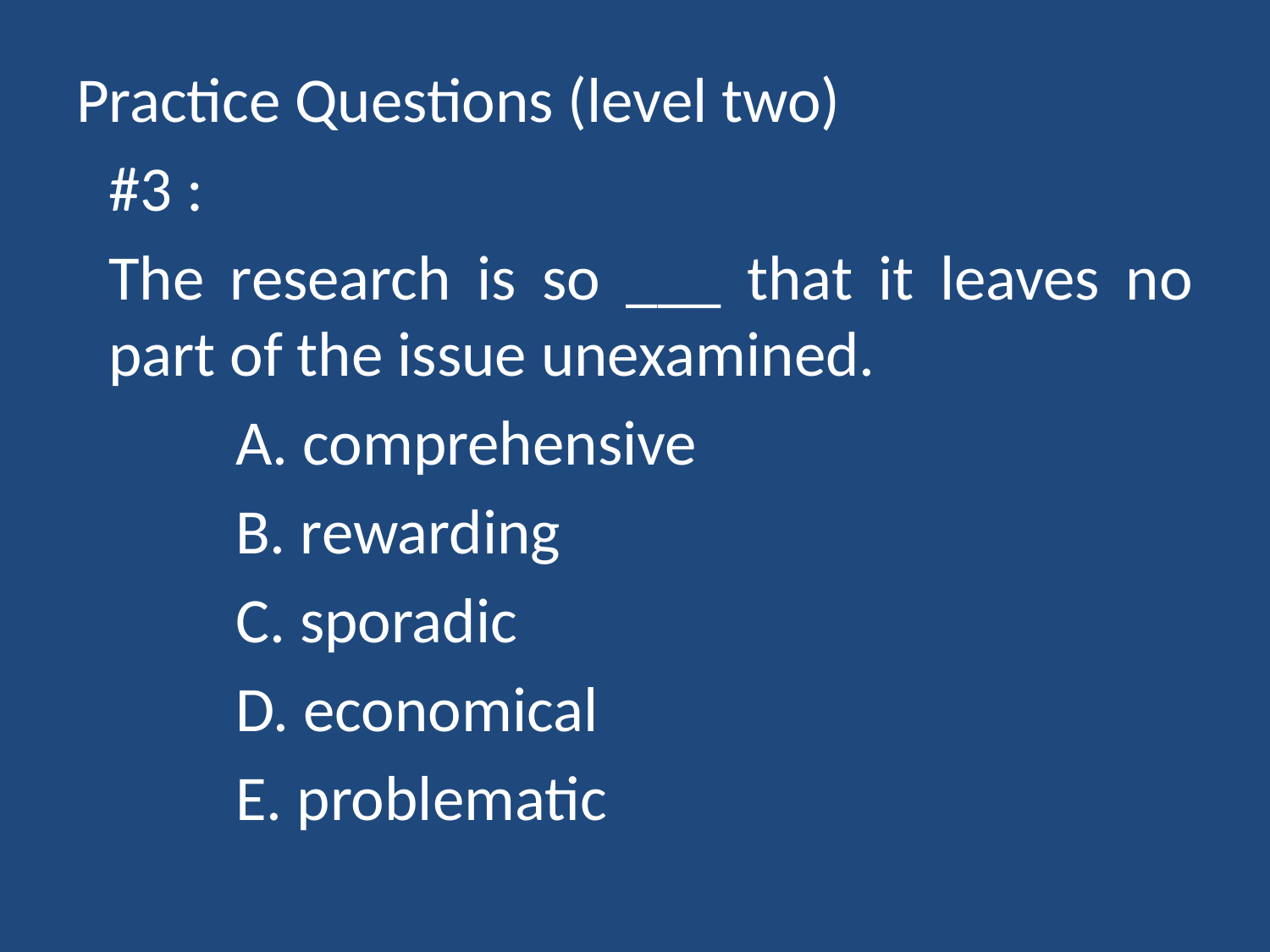

Practice Questions (level two)
#3 :
The research is so ___ that it leaves no part of the issue unexamined.
	A. comprehensive
	B. rewarding
	C. sporadic
	D. economical
	E. problematic